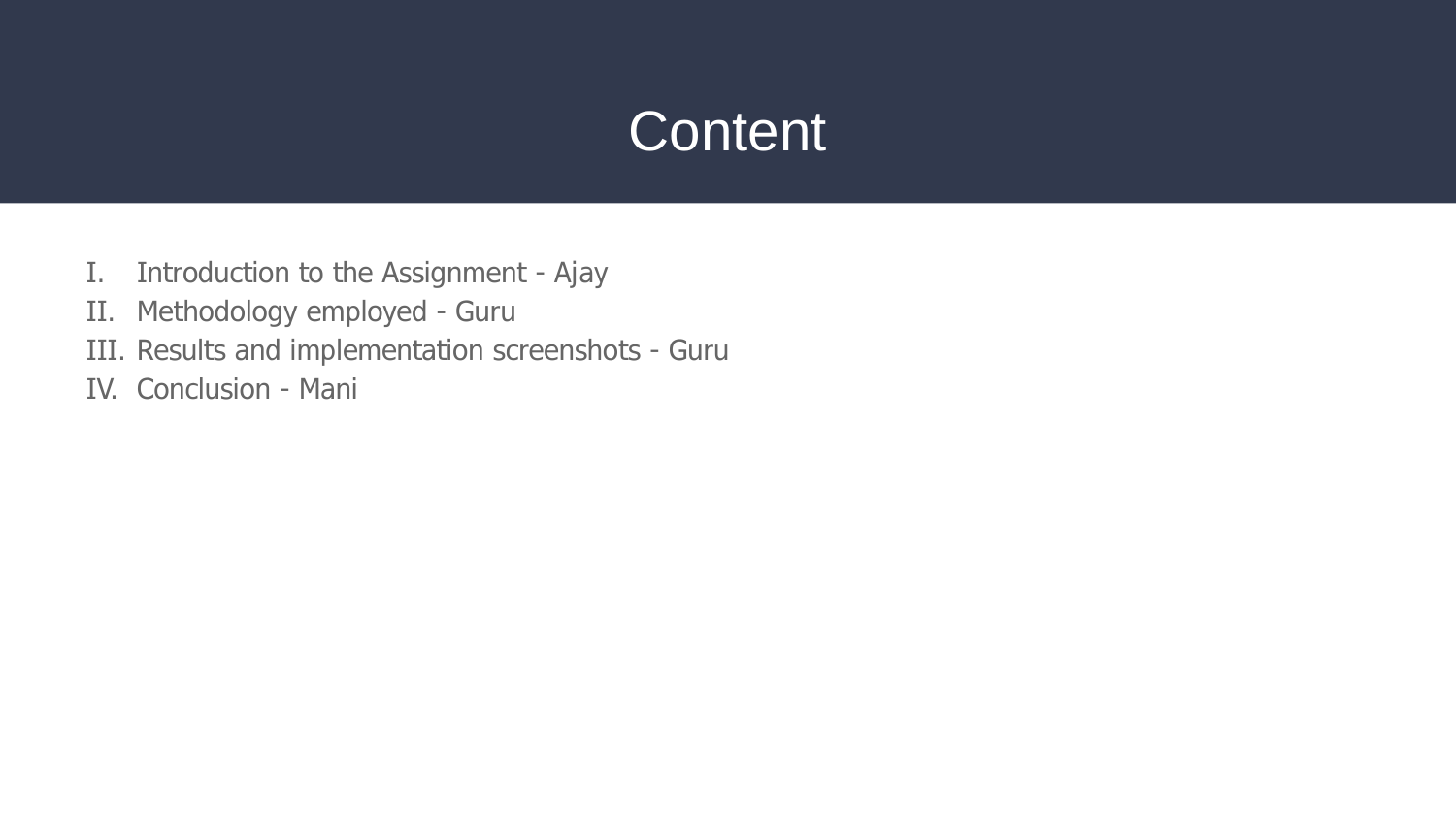

# Content
Introduction to the Assignment - Ajay
Methodology employed - Guru
Results and implementation screenshots - Guru
Conclusion - Mani